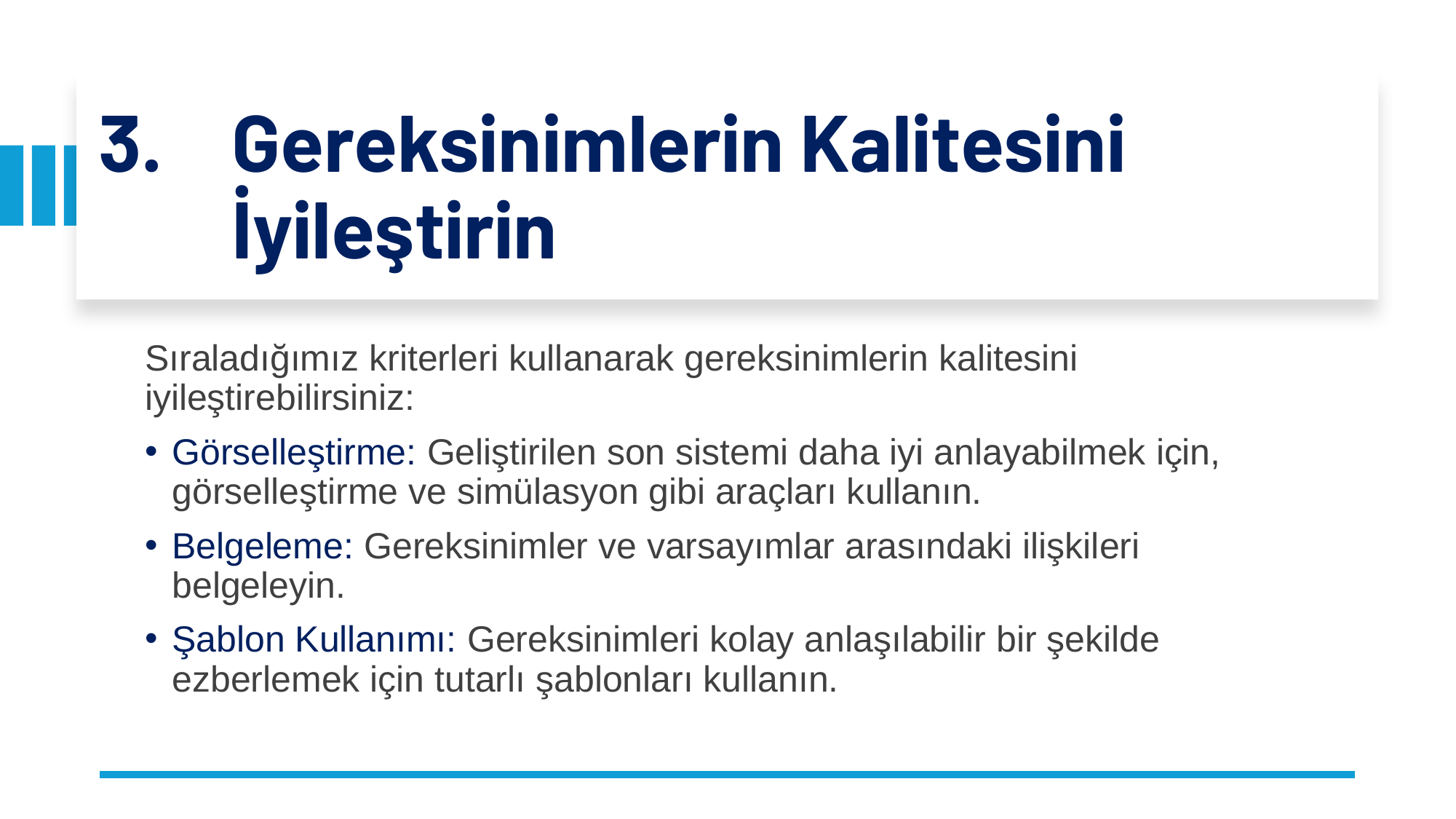

# Gereksinimlerin Kalitesini İyileştirin

Sıraladığımız kriterleri kullanarak gereksinimlerin kalitesini iyileştirebilirsiniz:
Görselleştirme: Geliştirilen son sistemi daha iyi anlayabilmek için, görselleştirme ve simülasyon gibi araçları kullanın.
Belgeleme: Gereksinimler ve varsayımlar arasındaki ilişkileri belgeleyin.
Şablon Kullanımı: Gereksinimleri kolay anlaşılabilir bir şekilde ezberlemek için tutarlı şablonları kullanın.